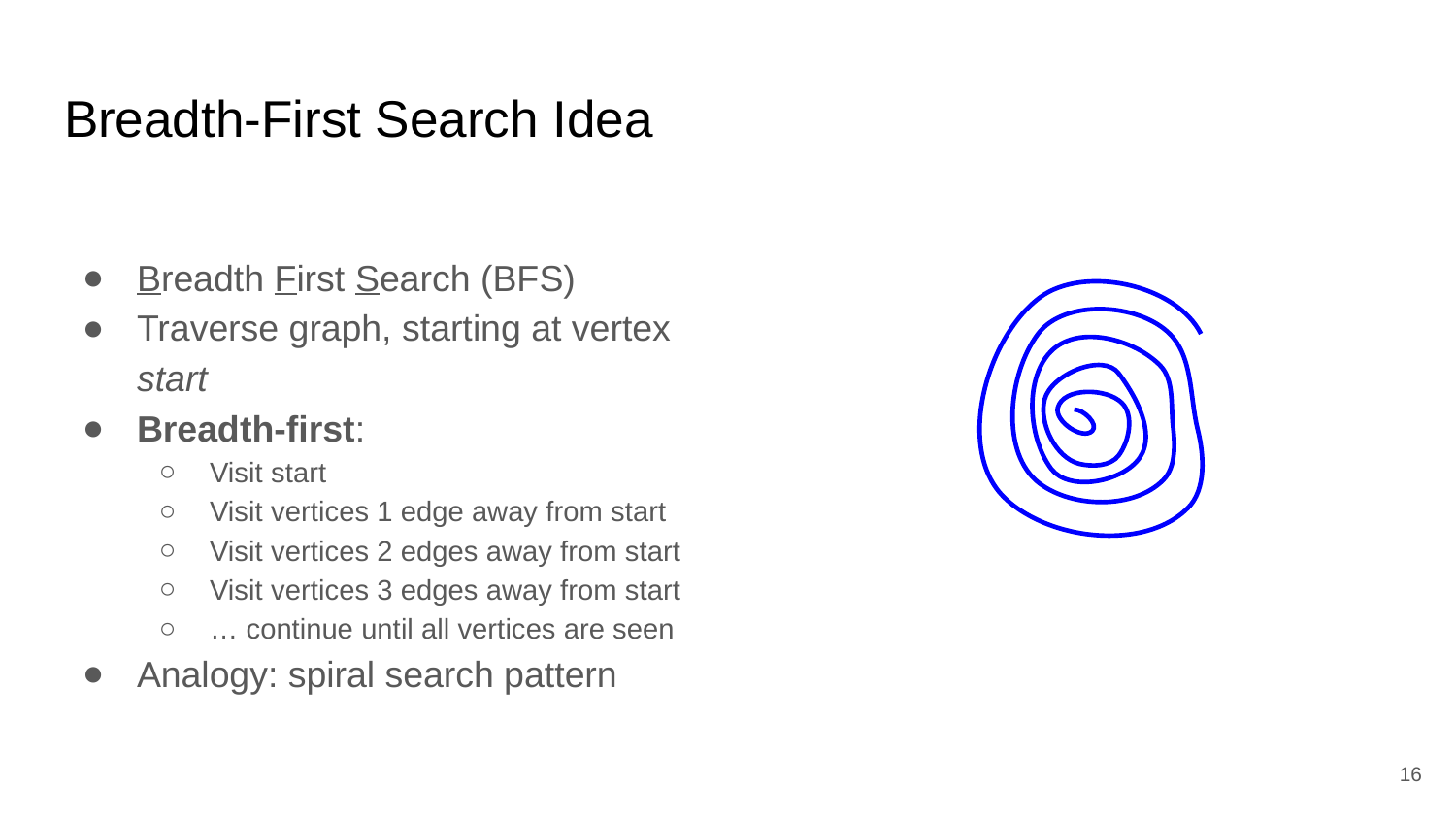

# Breadth-First Search Idea
Breadth First Search (BFS)
Traverse graph, starting at vertex start
Breadth-first:
Visit start
Visit vertices 1 edge away from start
Visit vertices 2 edges away from start
Visit vertices 3 edges away from start
… continue until all vertices are seen
Analogy: spiral search pattern

16